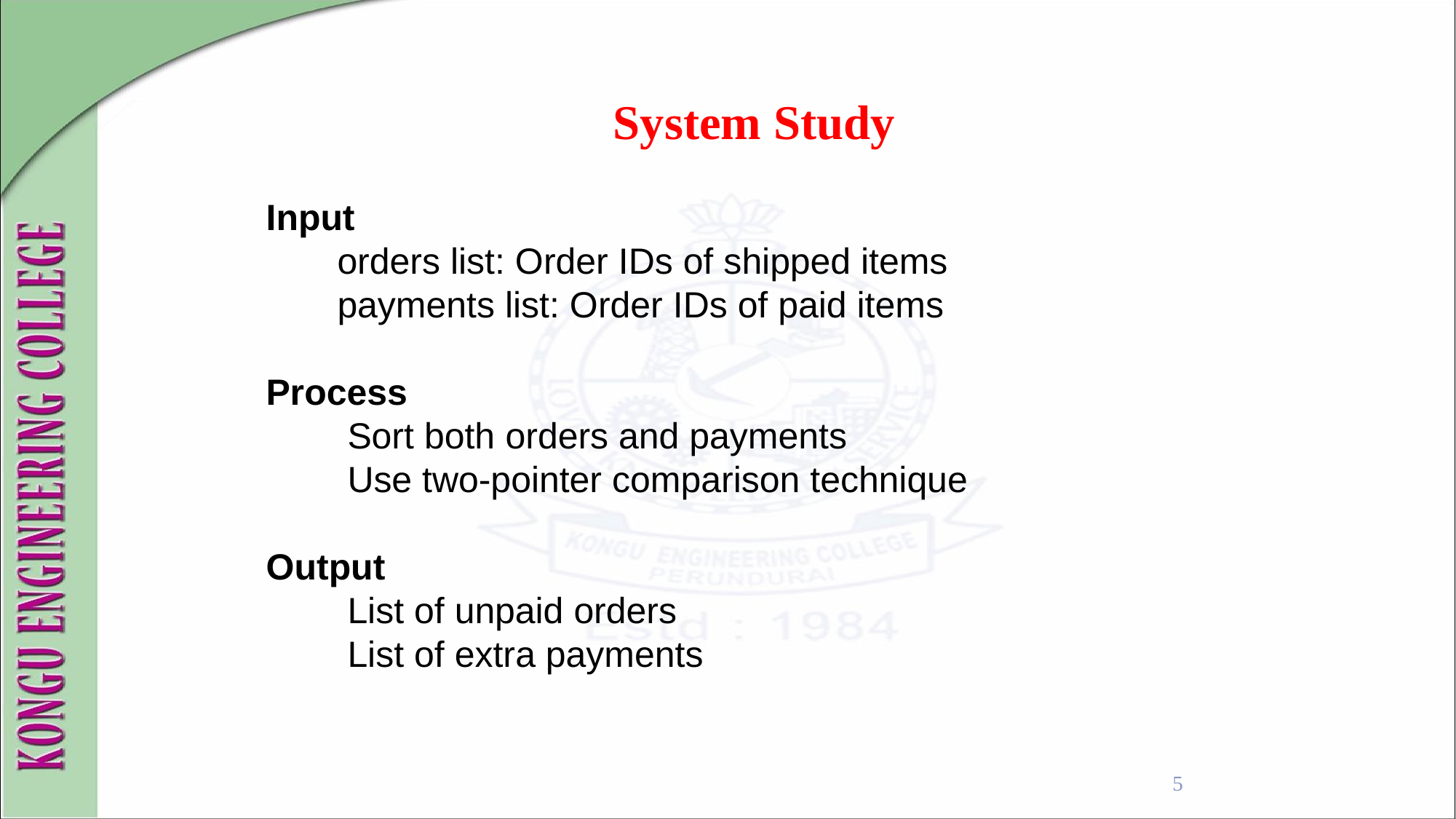

System Study

Input
       orders list: Order IDs of shipped items
       payments list: Order IDs of paid items

Process
        Sort both orders and payments
        Use two-pointer comparison technique

Output
        List of unpaid orders
        List of extra payments

5